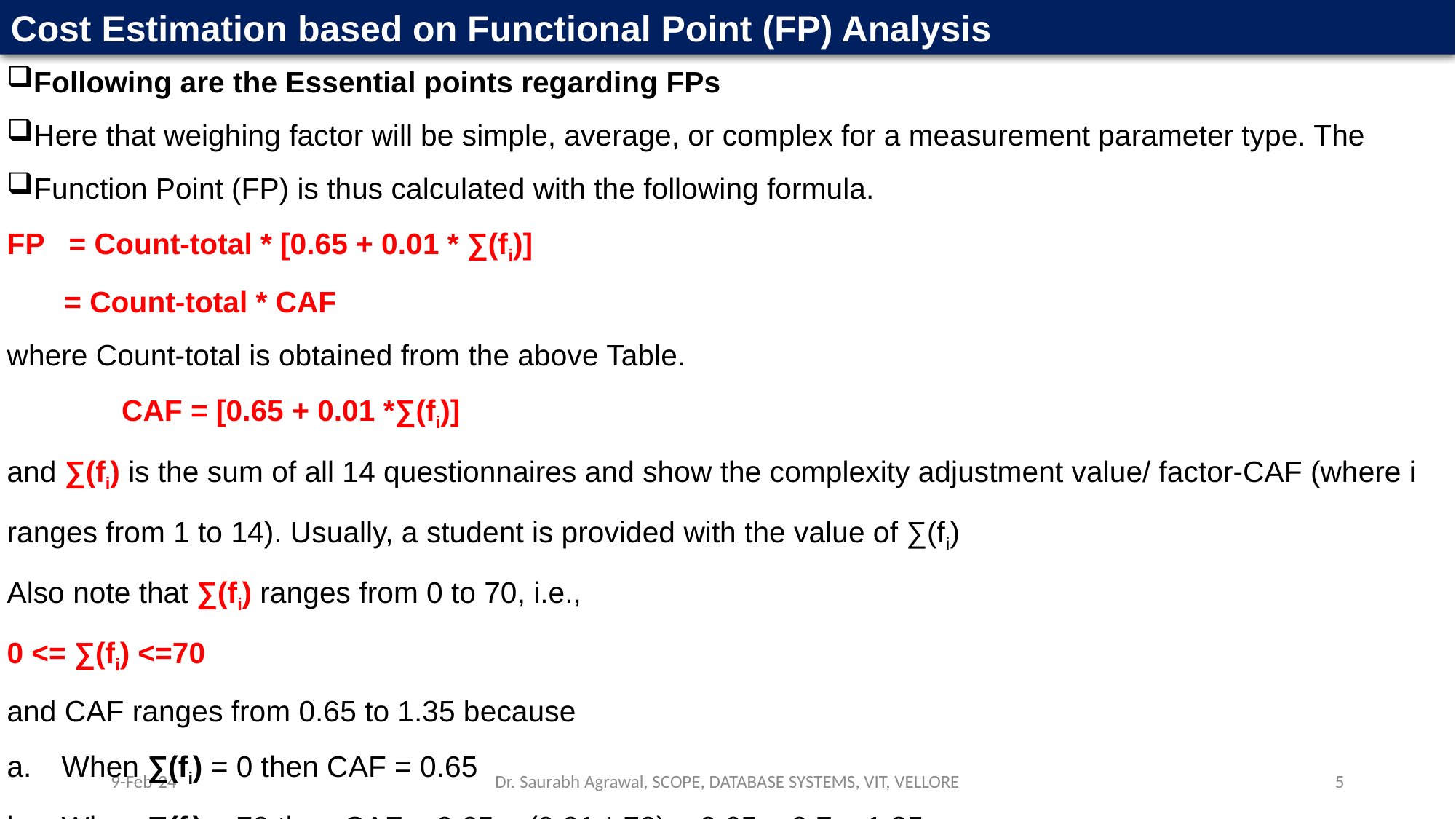

Cost Estimation based on Functional Point (FP) Analysis
Following are the Essential points regarding FPs
Here that weighing factor will be simple, average, or complex for a measurement parameter type. The
Function Point (FP) is thus calculated with the following formula.
FP   = Count-total * [0.65 + 0.01 * ∑(fi)]
       = Count-total * CAF
where Count-total is obtained from the above Table.
              CAF = [0.65 + 0.01 *∑(fi)]
and ∑(fi) is the sum of all 14 questionnaires and show the complexity adjustment value/ factor-CAF (where i ranges from 1 to 14). Usually, a student is provided with the value of ∑(fi)
Also note that ∑(fi) ranges from 0 to 70, i.e.,
0 <= ∑(fi) <=70
and CAF ranges from 0.65 to 1.35 because
When ∑(fi) = 0 then CAF = 0.65
When ∑(fi) = 70 then CAF = 0.65 + (0.01 * 70) = 0.65 + 0.7 = 1.35

9-Feb-24
Dr. Saurabh Agrawal, SCOPE, DATABASE SYSTEMS, VIT, VELLORE
5